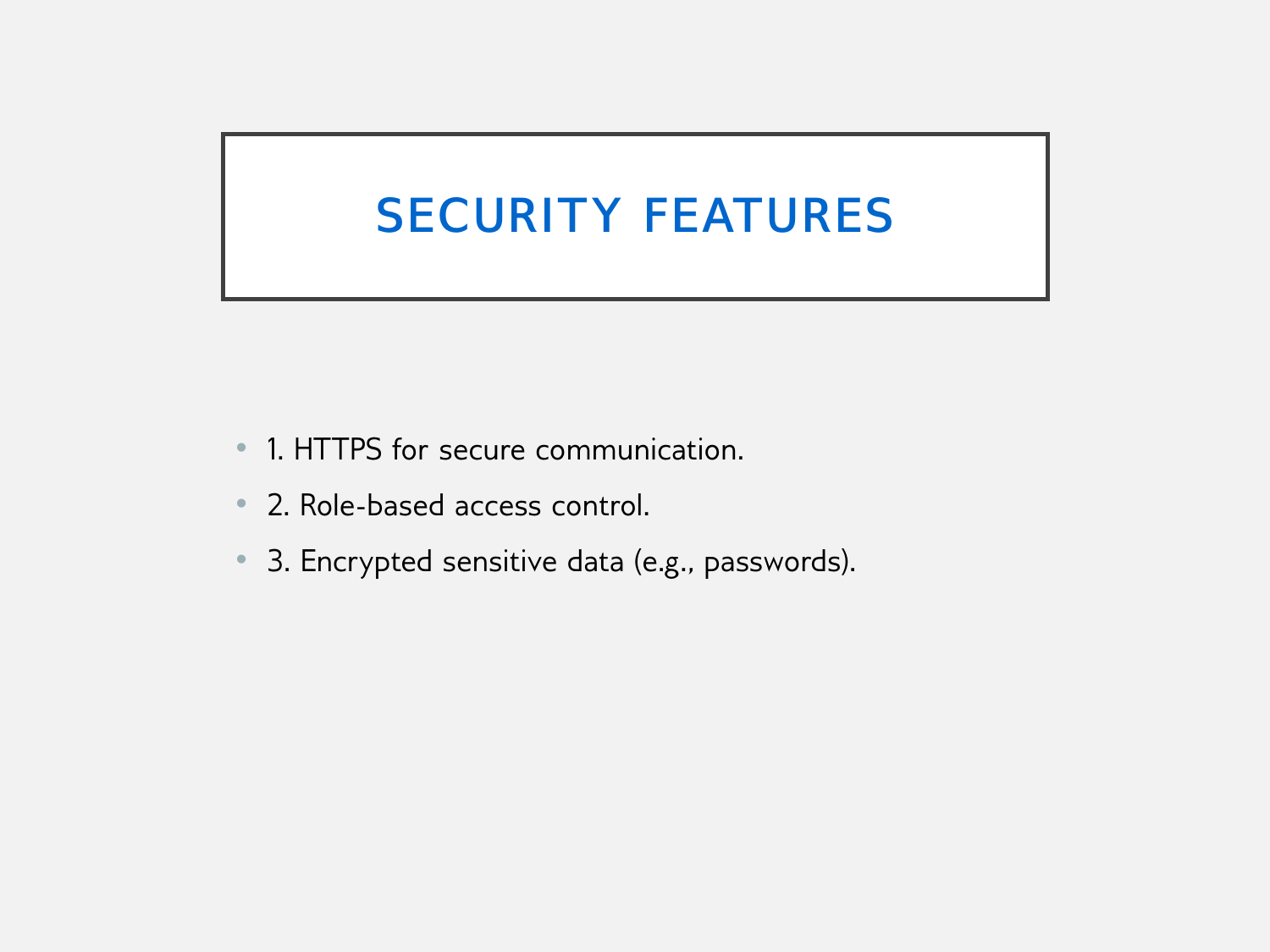

# Security Features

1. HTTPS for secure communication.
2. Role-based access control.
3. Encrypted sensitive data (e.g., passwords).